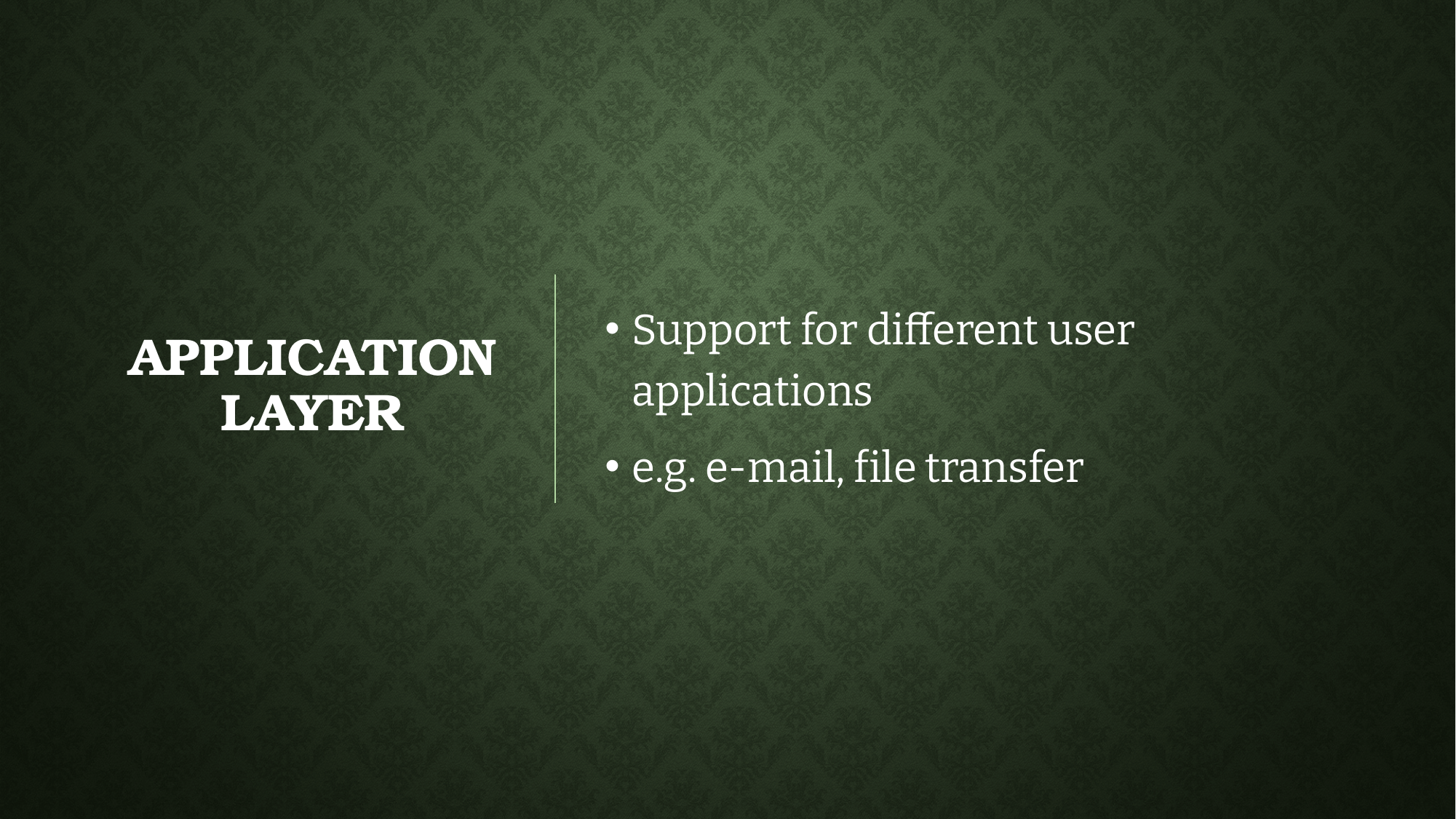

# Application Layer
Support for different user applications
e.g. e-mail, file transfer